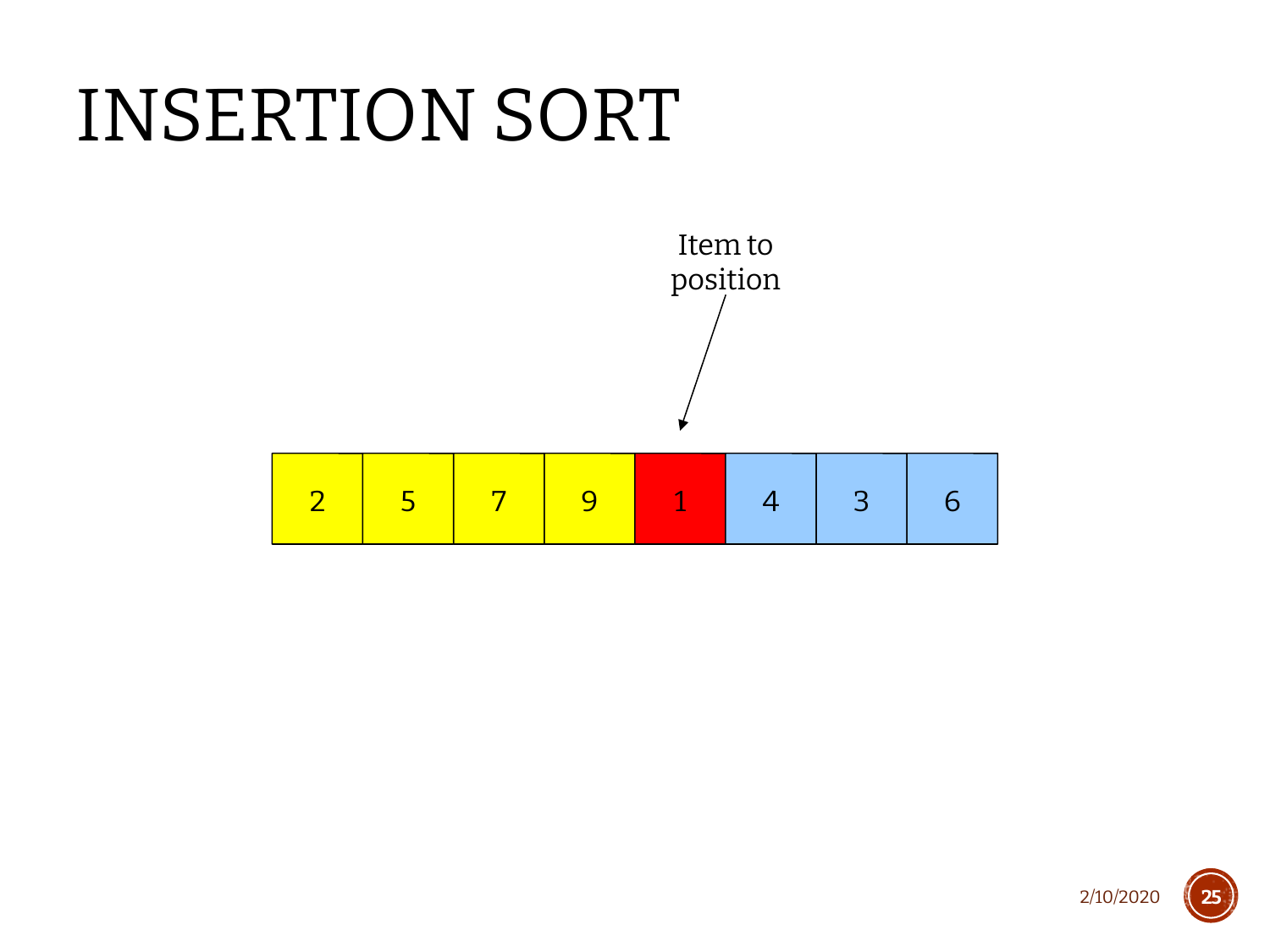

# Insertion Sort
Item to position

2
5
7
9
1
4
3
6
2/10/2020
25